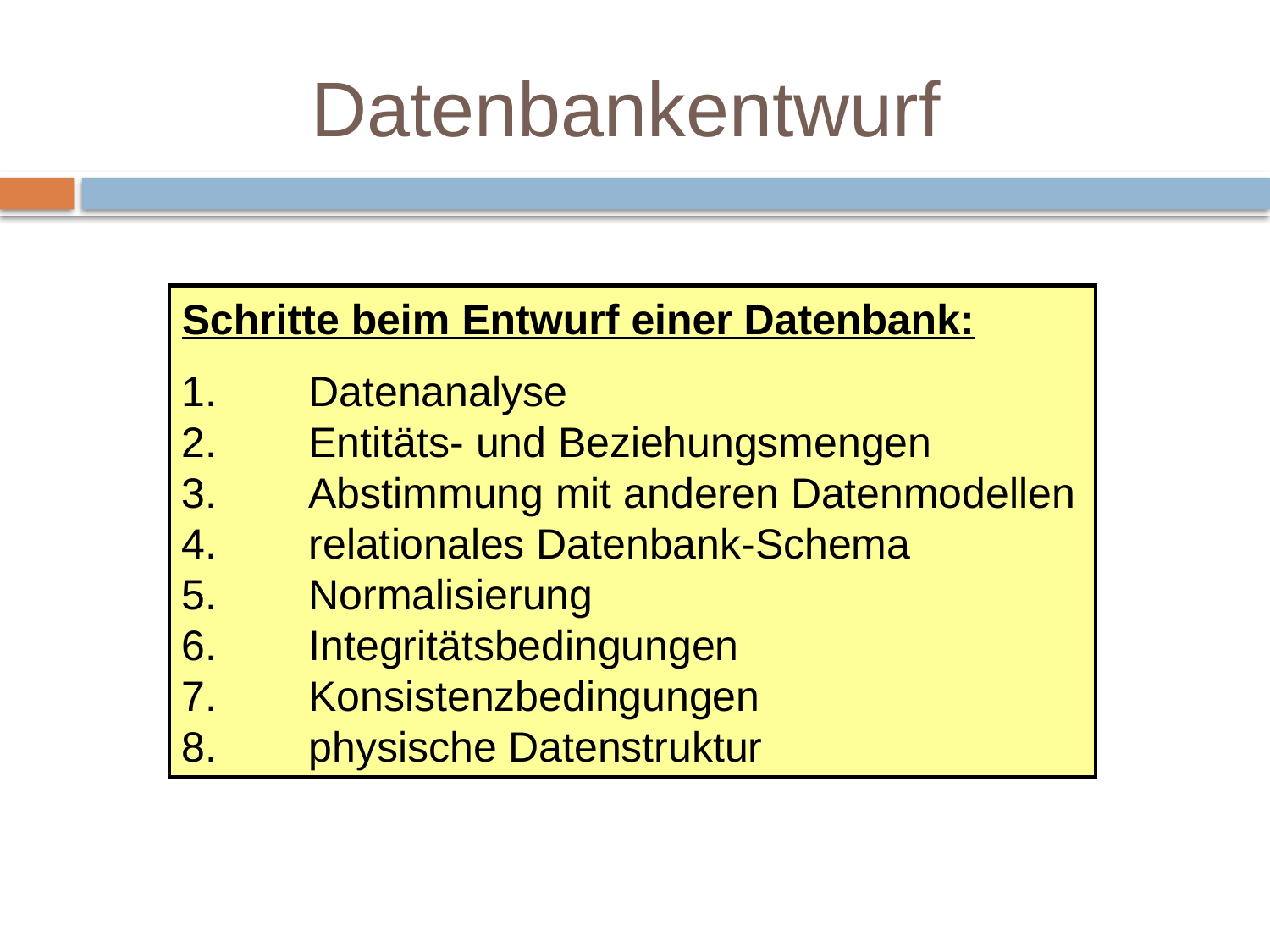

# Datenbankentwurf
Schritte beim Entwurf einer Datenbank:
1.	Datenanalyse
2.	Entitäts- und Beziehungsmengen
3.	Abstimmung mit anderen Datenmodellen
4.	relationales Datenbank-Schema
5.	Normalisierung
6.	Integritätsbedingungen
7.	Konsistenzbedingungen
8.	physische Datenstruktur